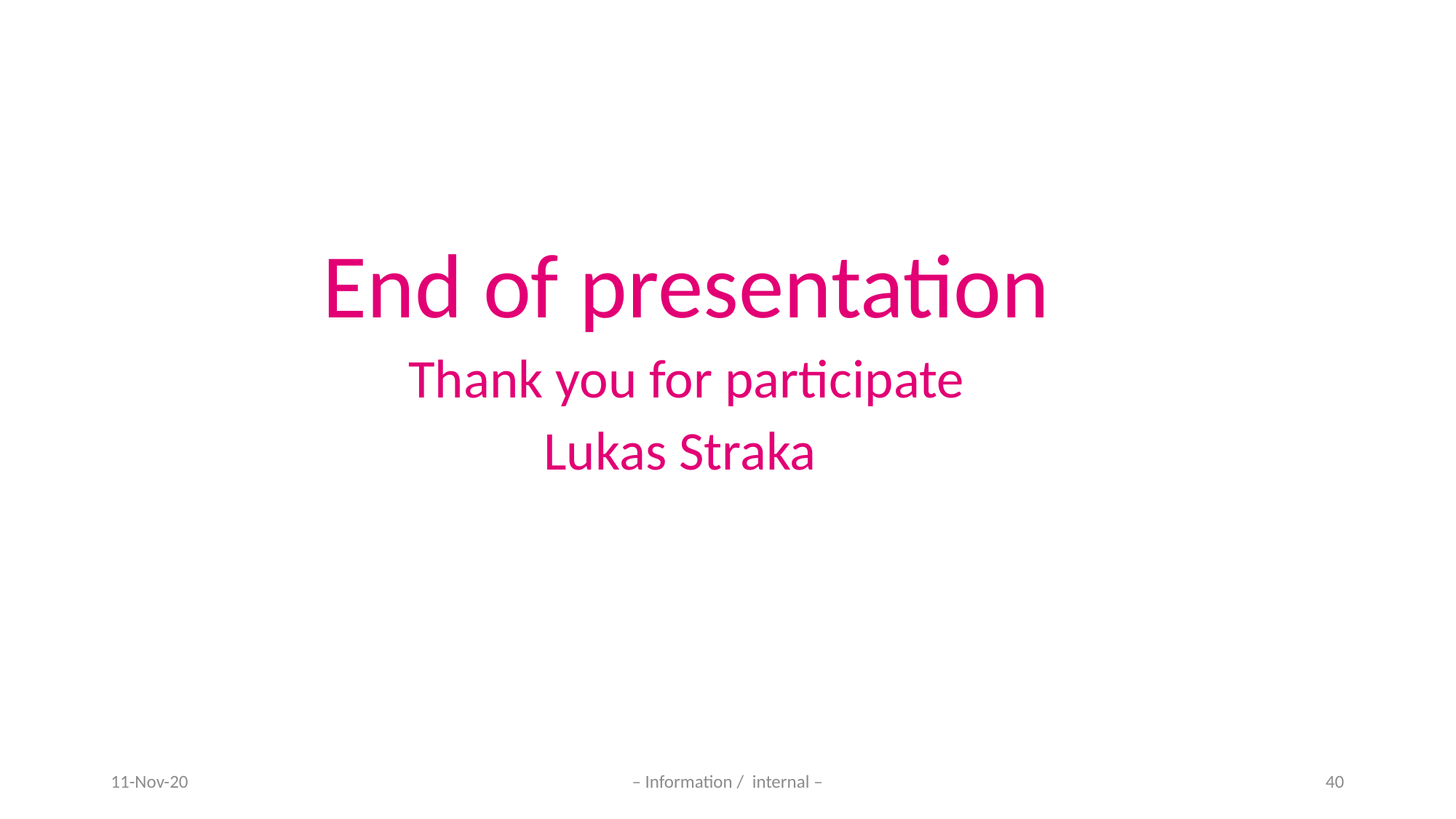

End of presentation
Thank you for participate
Lukas Straka
11-Nov-20
– Information /  internal –
40